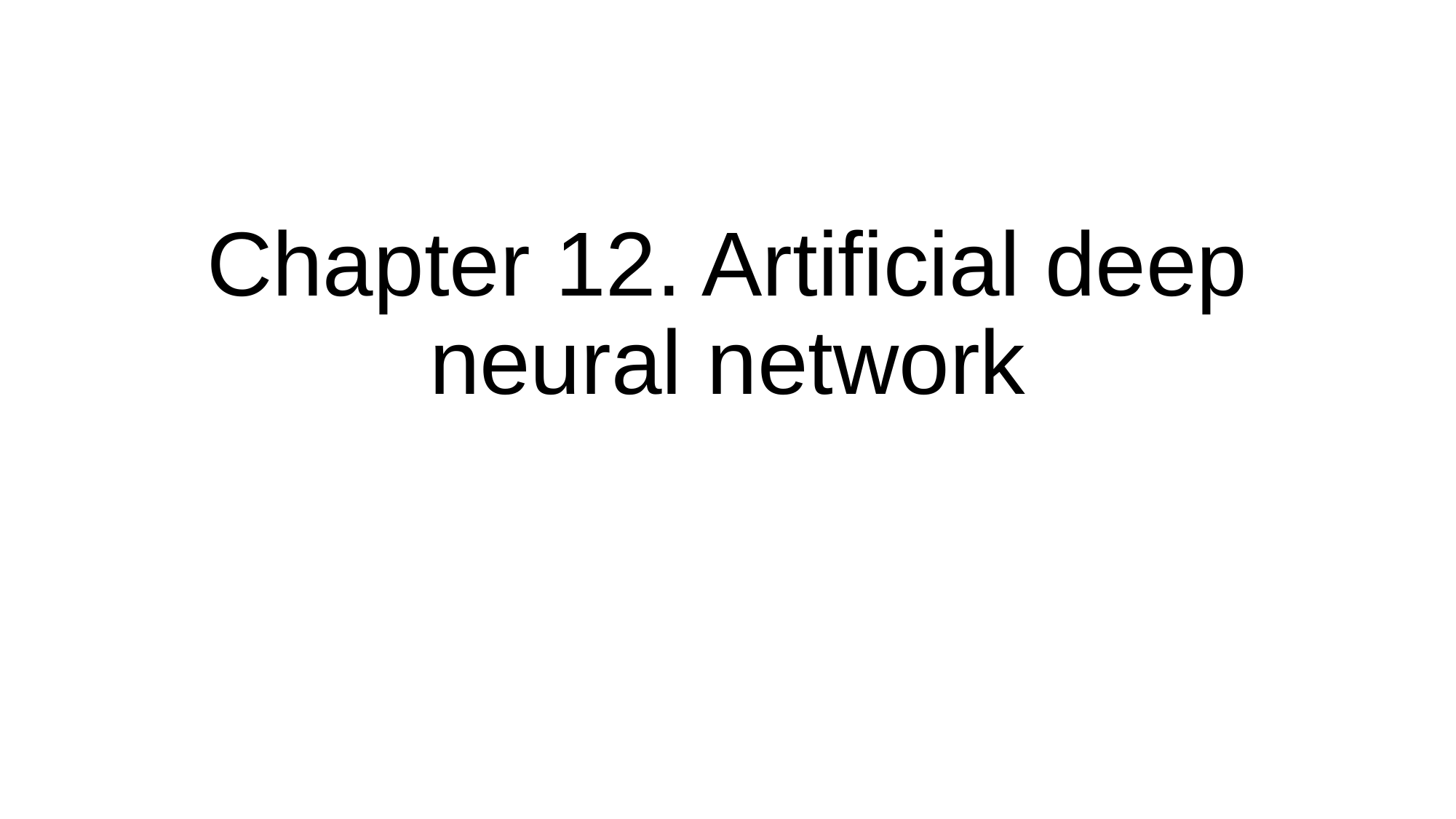

# Chapter 12. Artificial deep neural network